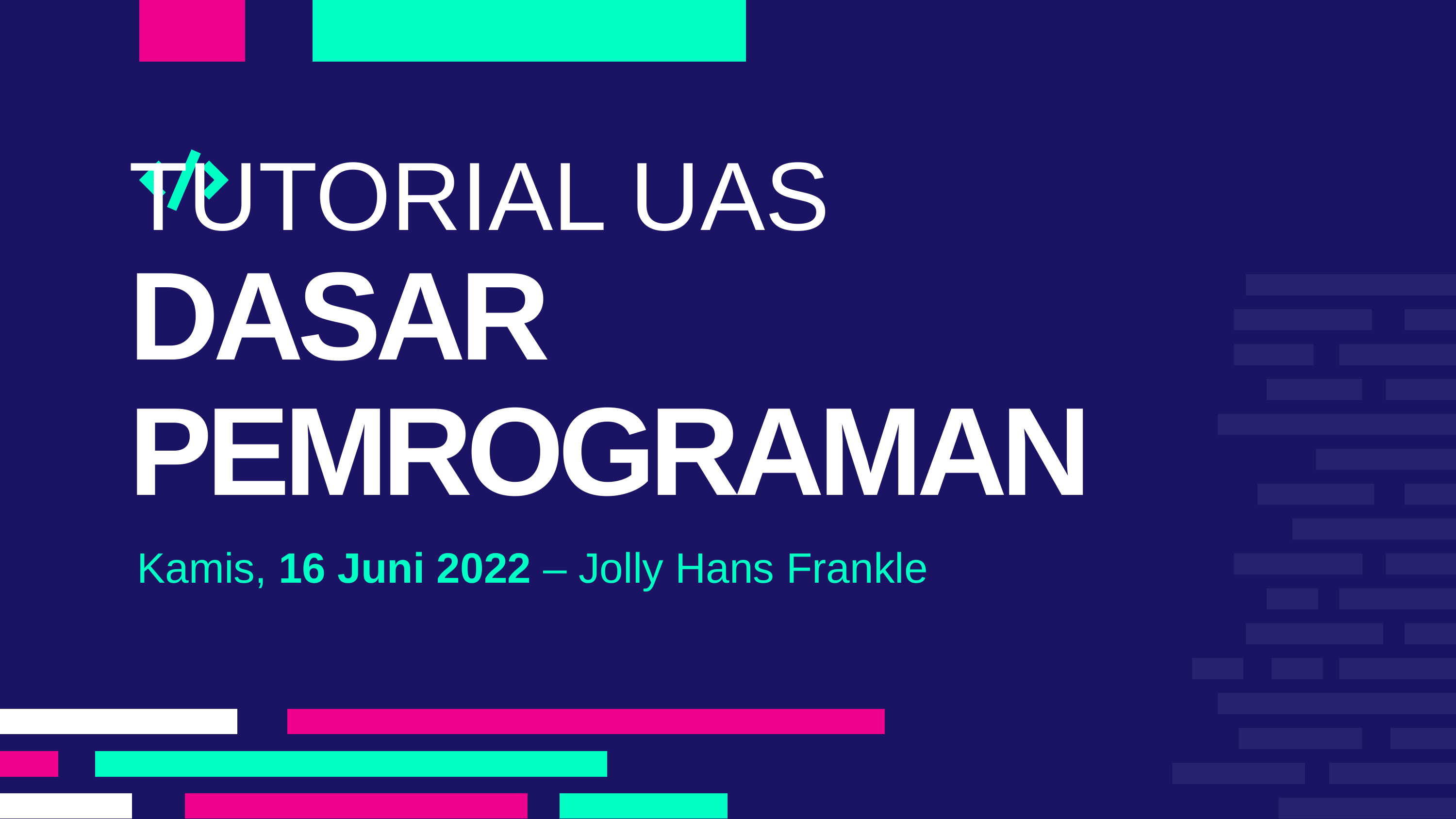

# TUTORIAL UAS DASAR PEMROGRAMAN
Kamis, 16 Juni 2022 – Jolly Hans Frankle